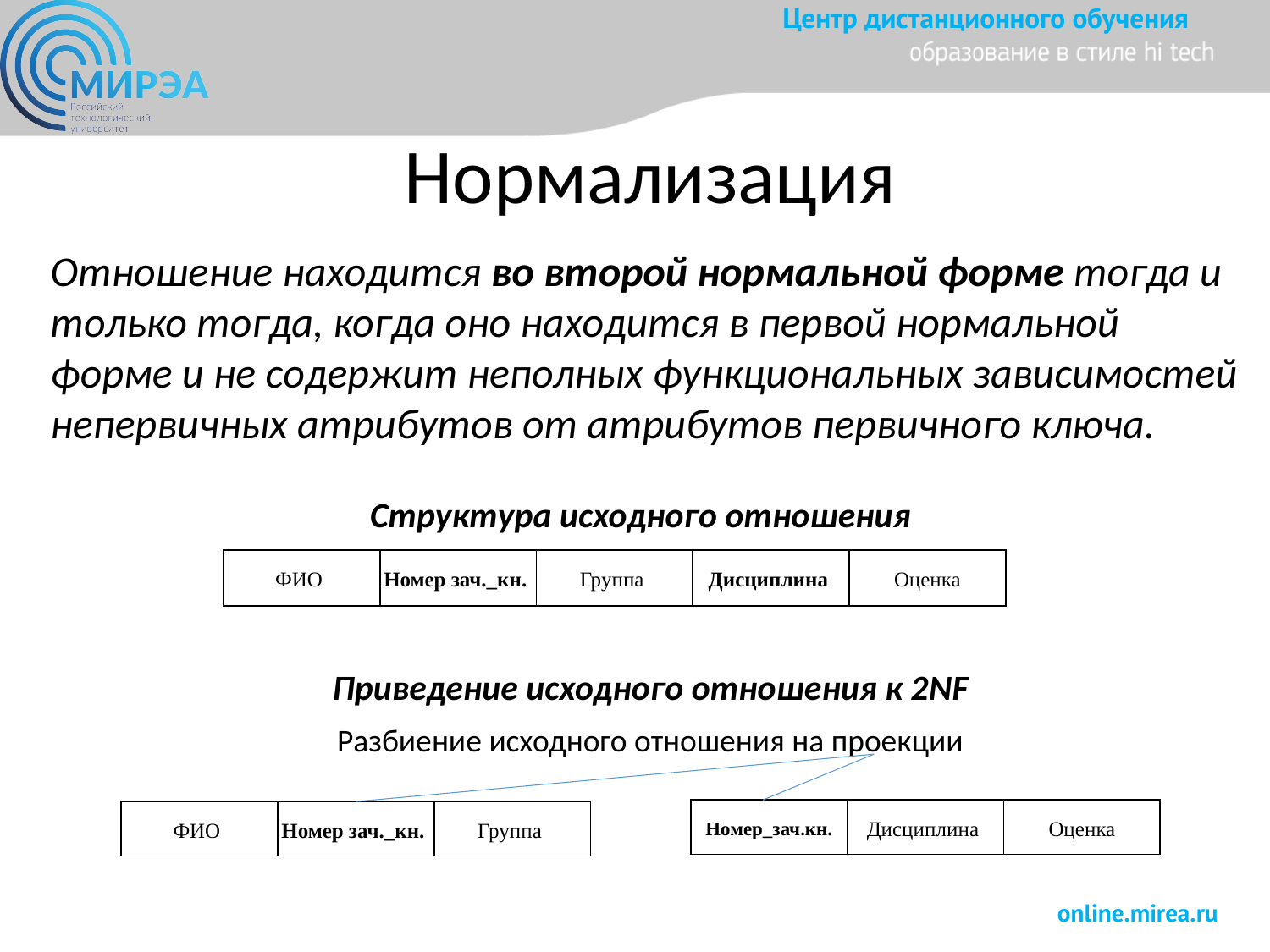

# Нормализация
Отношение находится во второй нормальной форме тогда и только тогда, когда оно находится в первой нормальной форме и не содержит неполных функциональных зависимостей непервичных атрибутов от атрибутов первичного ключа.
Структура исходного отношения
| ФИО | Номер зач.\_кн. | Группа | Дисциплина | Оценка |
| --- | --- | --- | --- | --- |
Приведение исходного отношения к 2NF
Разбиение исходного отношения на проекции
| Номер\_зач.кн. | Дисциплина | Оценка |
| --- | --- | --- |
| ФИО | Номер зач.\_кн. | Группа |
| --- | --- | --- |